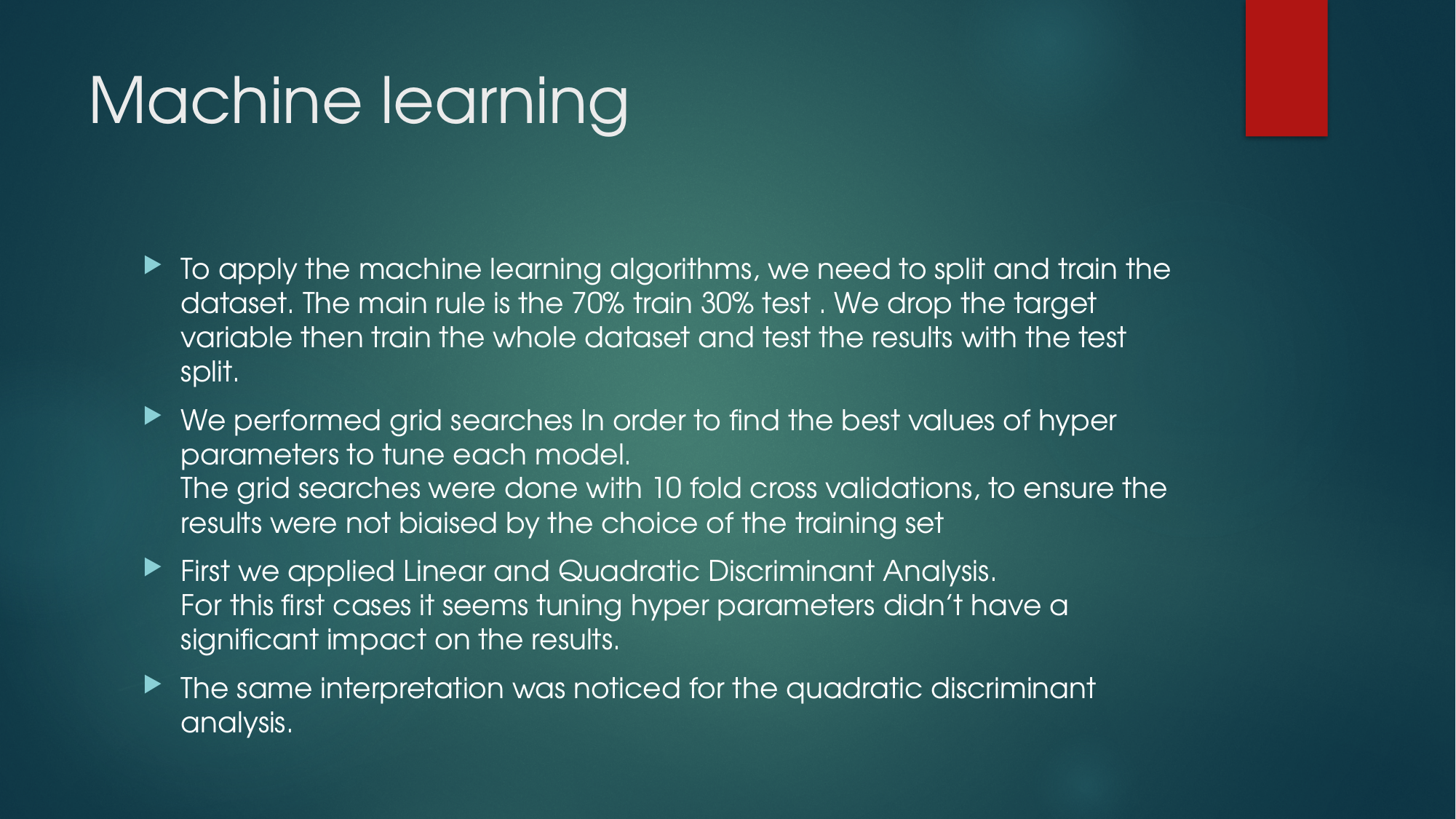

# Machine learning
To apply the machine learning algorithms, we need to split and train the dataset. The main rule is the 70% train 30% test . We drop the target variable then train the whole dataset and test the results with the test split.
We performed grid searches In order to find the best values of hyper parameters to tune each model.
The grid searches were done with 10 fold cross validations, to ensure the results were not biaised by the choice of the training set
First we applied Linear and Quadratic Discriminant Analysis.
For this first cases it seems tuning hyper parameters didn’t have a significant impact on the results.
The same interpretation was noticed for the quadratic discriminant analysis.